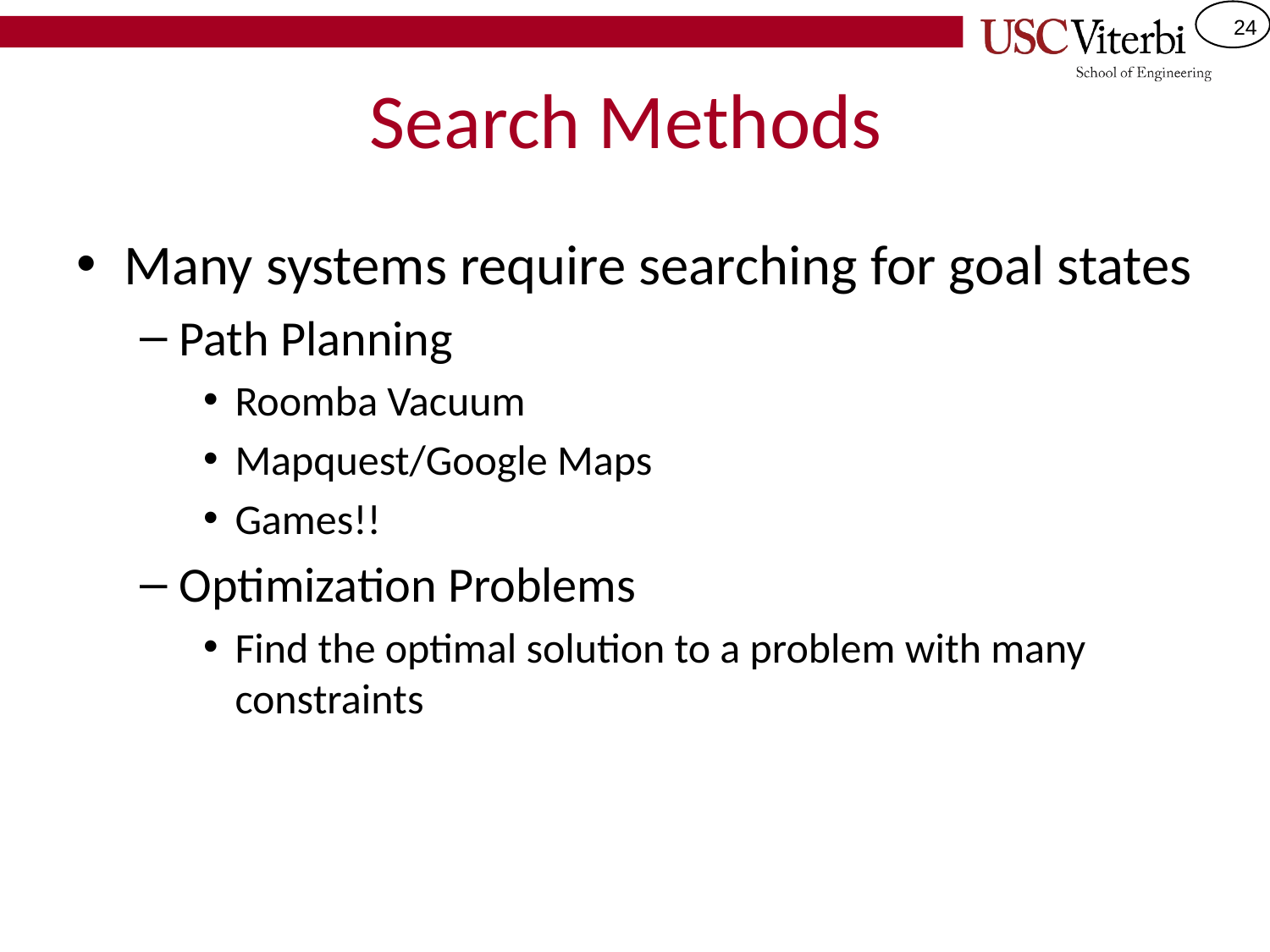

# Search Methods
Many systems require searching for goal states
Path Planning
Roomba Vacuum
Mapquest/Google Maps
Games!!
Optimization Problems
Find the optimal solution to a problem with many constraints